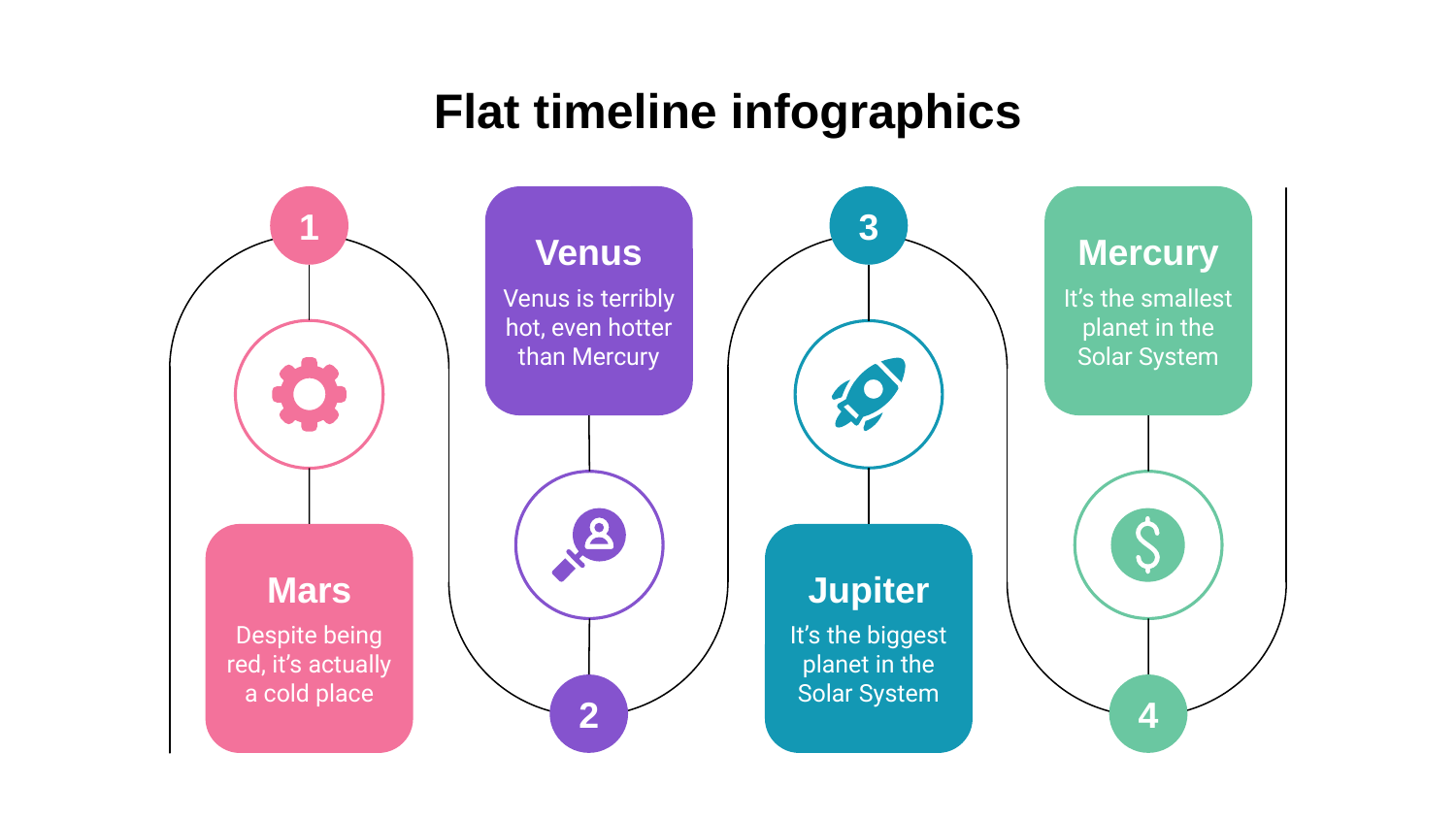

# Flat timeline infographics
1

Mars
Despite being red, it’s actually a cold place
3

Jupiter
It’s the biggest planet in the Solar System

Venus
Venus is terribly hot, even hotter than Mercury

2

Mercury
It’s the smallest planet in the Solar System

4